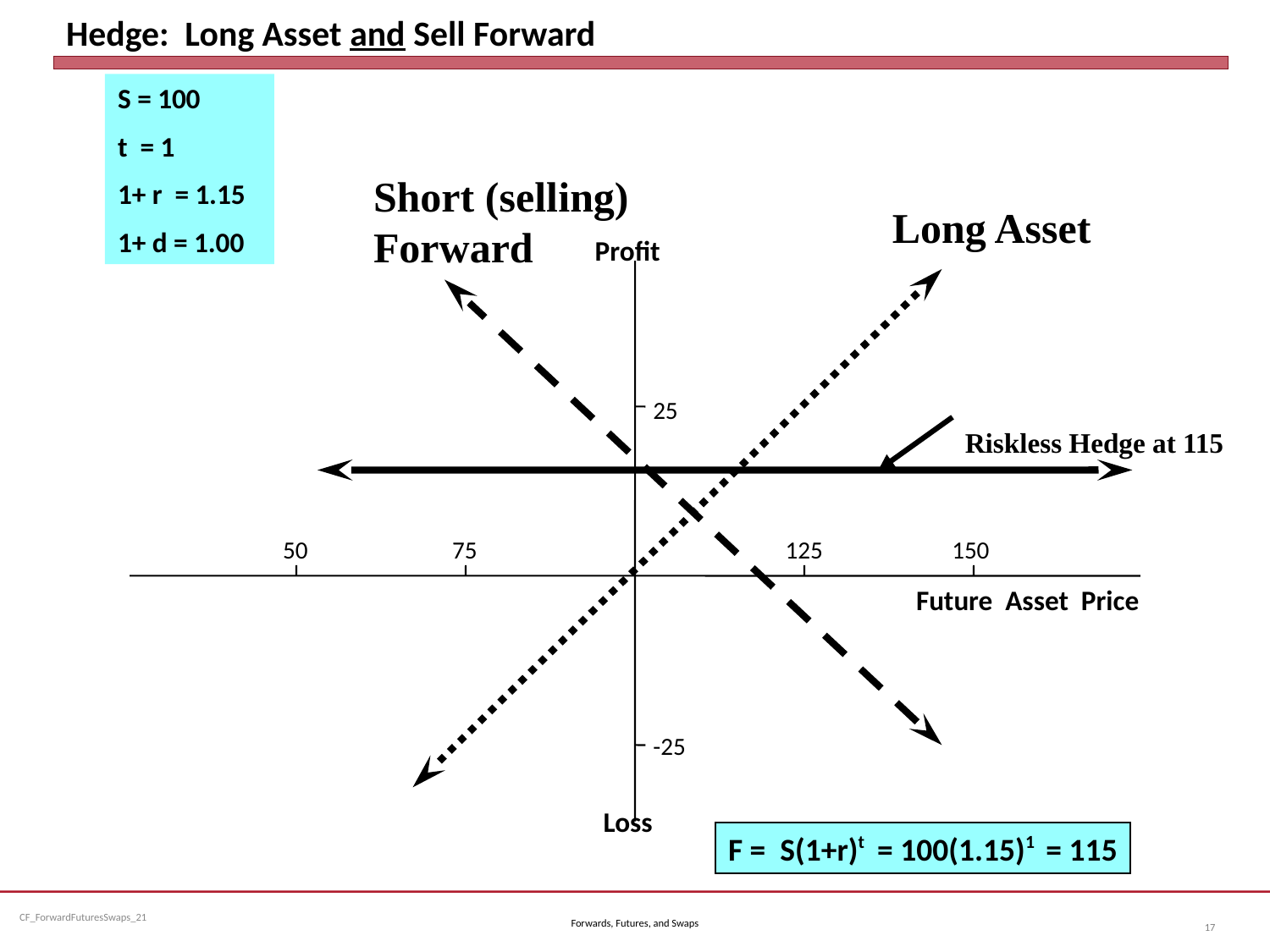

# Hedge:  Long Asset and Sell Forward
S = 100
t  = 1
1+ r  = 1.15
1+ d = 1.00
Short (selling)
Forward
Long Asset
Profit

25
 Riskless Hedge at 115

 50
 75
125
150

Future  Asset  Price

-25

Loss
F =  S(1+r)t   = 100(1.15)1  = 115
Forwards, Futures, and Swaps
17